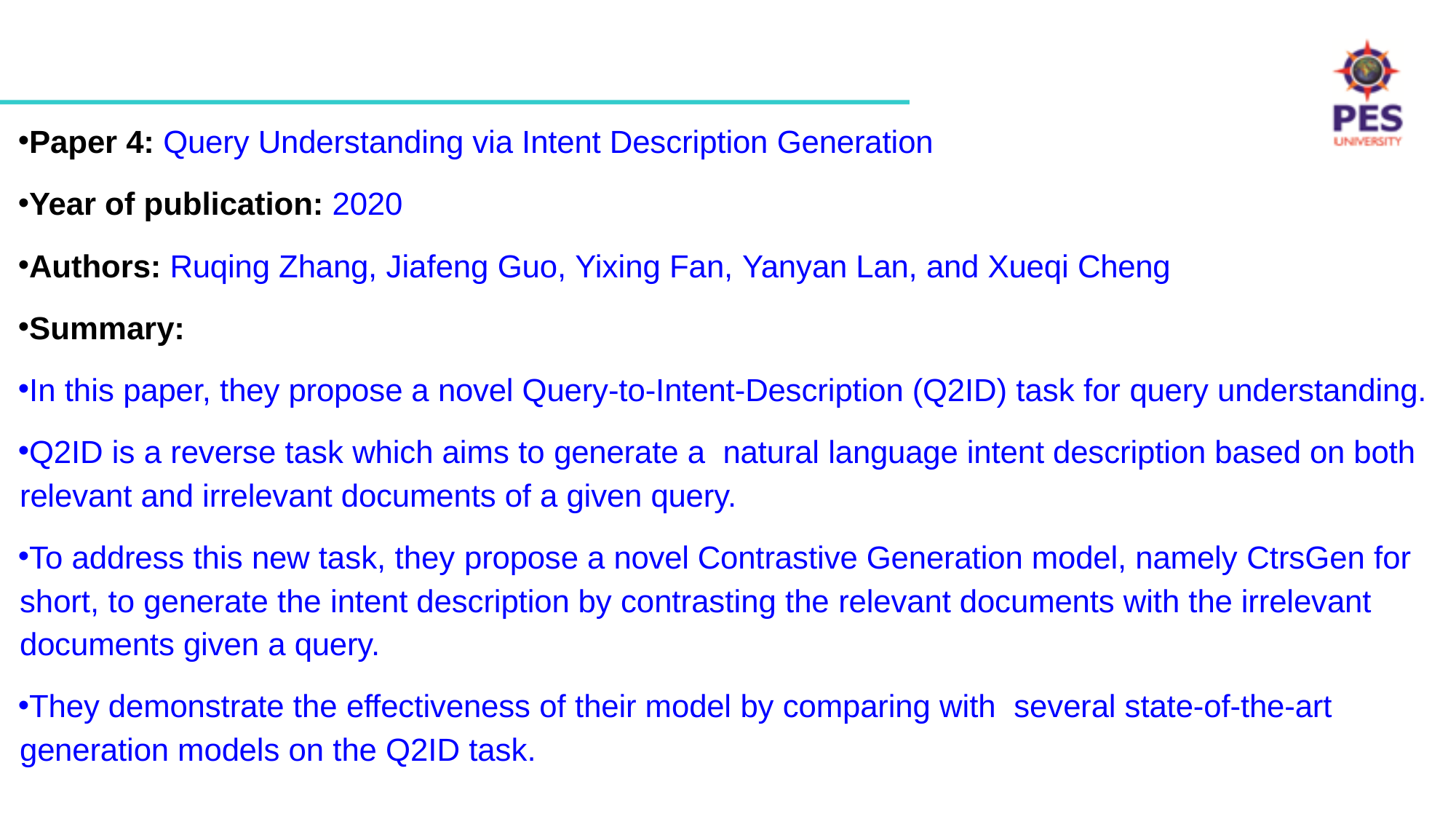

Paper 4: Query Understanding via Intent Description Generation
Year of publication: 2020
Authors: Ruqing Zhang, Jiafeng Guo, Yixing Fan, Yanyan Lan, and Xueqi Cheng
Summary:
In this paper, they propose a novel Query-to-Intent-Description (Q2ID) task for query understanding.
Q2ID is a reverse task which aims to generate a  natural language intent description based on both relevant and irrelevant documents of a given query.
To address this new task, they propose a novel Contrastive Generation model, namely CtrsGen for  short, to generate the intent description by contrasting the relevant documents with the irrelevant  documents given a query.
They demonstrate the effectiveness of their model by comparing with  several state-of-the-art generation models on the Q2ID task.